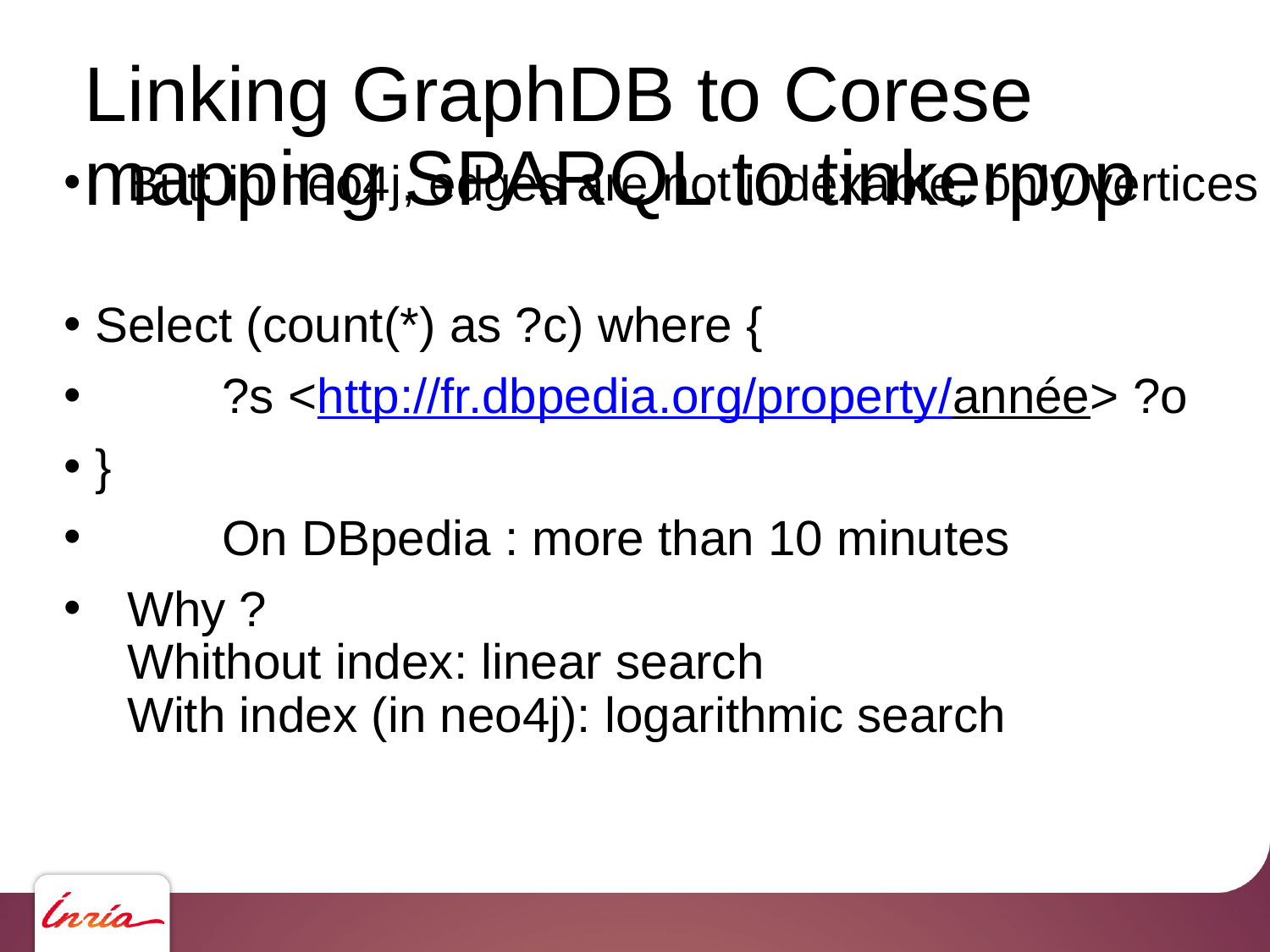

Linking GraphDB to Corese
mapping SPARQL to tinkerpop
# But: in neo4j, edges are not indexable, only vertices

Select (count(*) as ?c) where {
  	?s <http://fr.dbpedia.org/property/année> ?o
}
	On DBpedia : more than 10 minutes
Why ?
Whithout index: linear search
With index (in neo4j): logarithmic search